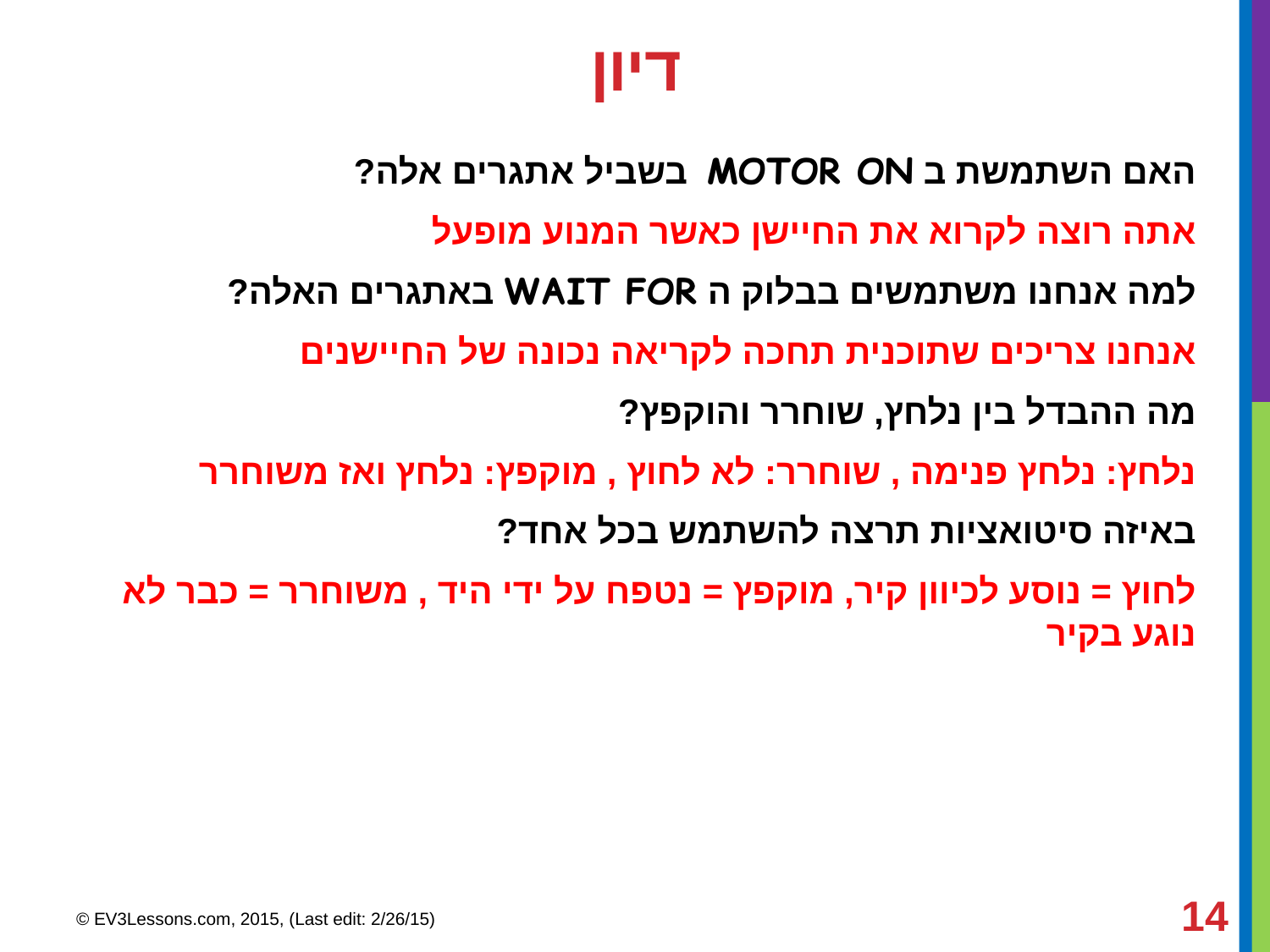

# דיון
האם השתמשת ב MOTOR ON  בשביל אתגרים אלה?
	אתה רוצה לקרוא את החיישן כאשר המנוע מופעל
למה אנחנו משתמשים בבלוק ה WAIT FOR באתגרים האלה?
	אנחנו צריכים שתוכנית תחכה לקריאה נכונה של 	החיישנים
מה ההבדל בין נלחץ, שוחרר והוקפץ?
	נלחץ: נלחץ פנימה , שוחרר: לא לחוץ , מוקפץ: נלחץ 	ואז משוחרר
באיזה סיטואציות תרצה להשתמש בכל אחד?
	לחוץ = נוסע לכיוון קיר, מוקפץ = נטפח על ידי היד , 	משוחרר = כבר לא נוגע בקיר
14
© EV3Lessons.com, 2015, (Last edit: 2/26/15)